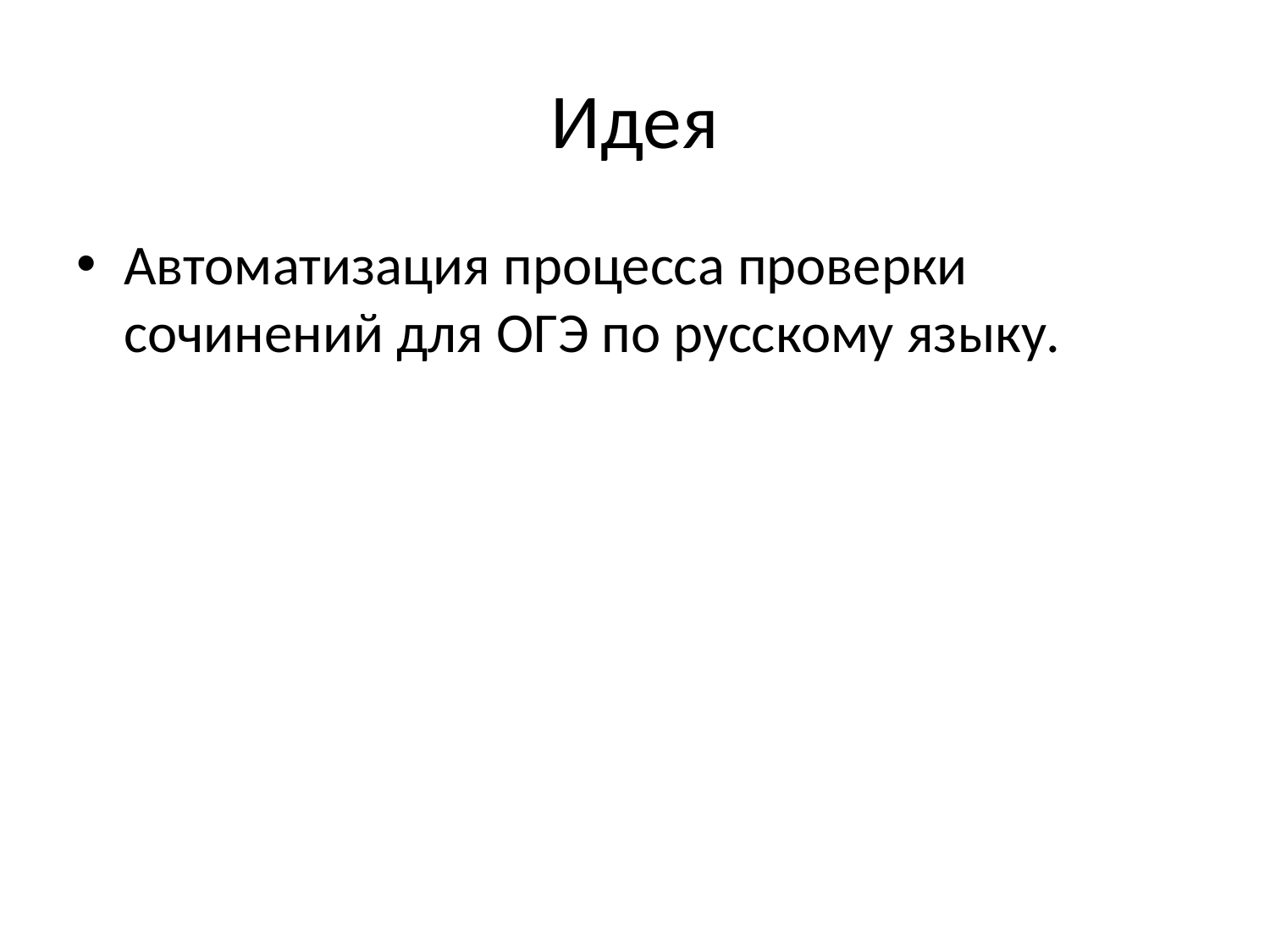

# Идея
Автоматизация процесса проверки сочинений для ОГЭ по русскому языку.